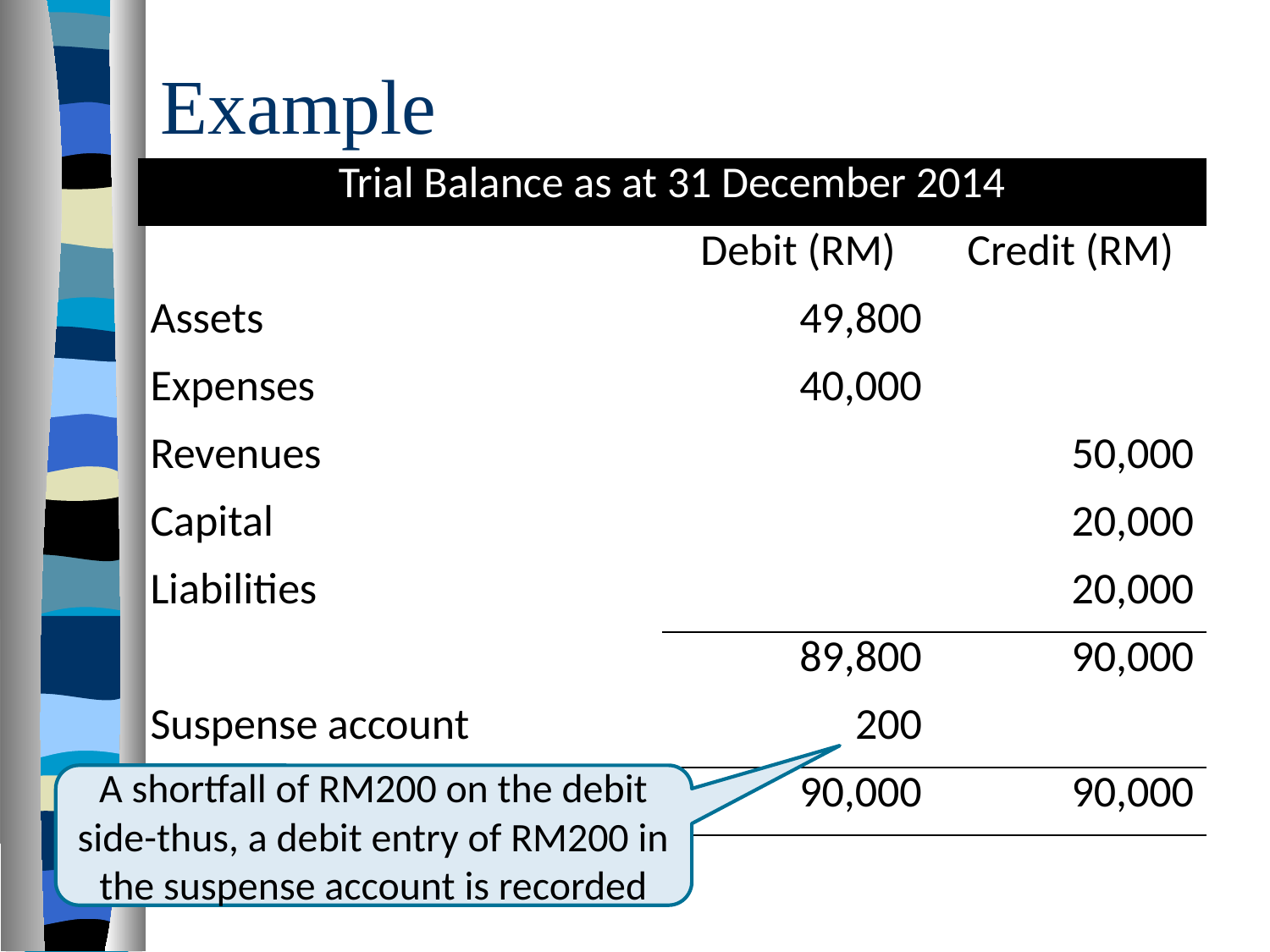

# Example
| Trial Balance as at 31 December 2014 |  |  |
| --- | --- | --- |
|  | Debit (RM) | Credit (RM) |
| Assets | 49,800 |  |
| Expenses | 40,000 |  |
| Revenues |  | 50,000 |
| Capital |  | 20,000 |
| Liabilities |  | 20,000 |
|  | 89,800 | 90,000 |
| Suspense account | 200 |  |
|  | 90,000 | 90,000 |
A shortfall of RM200 on the debit side-thus, a debit entry of RM200 in the suspense account is recorded